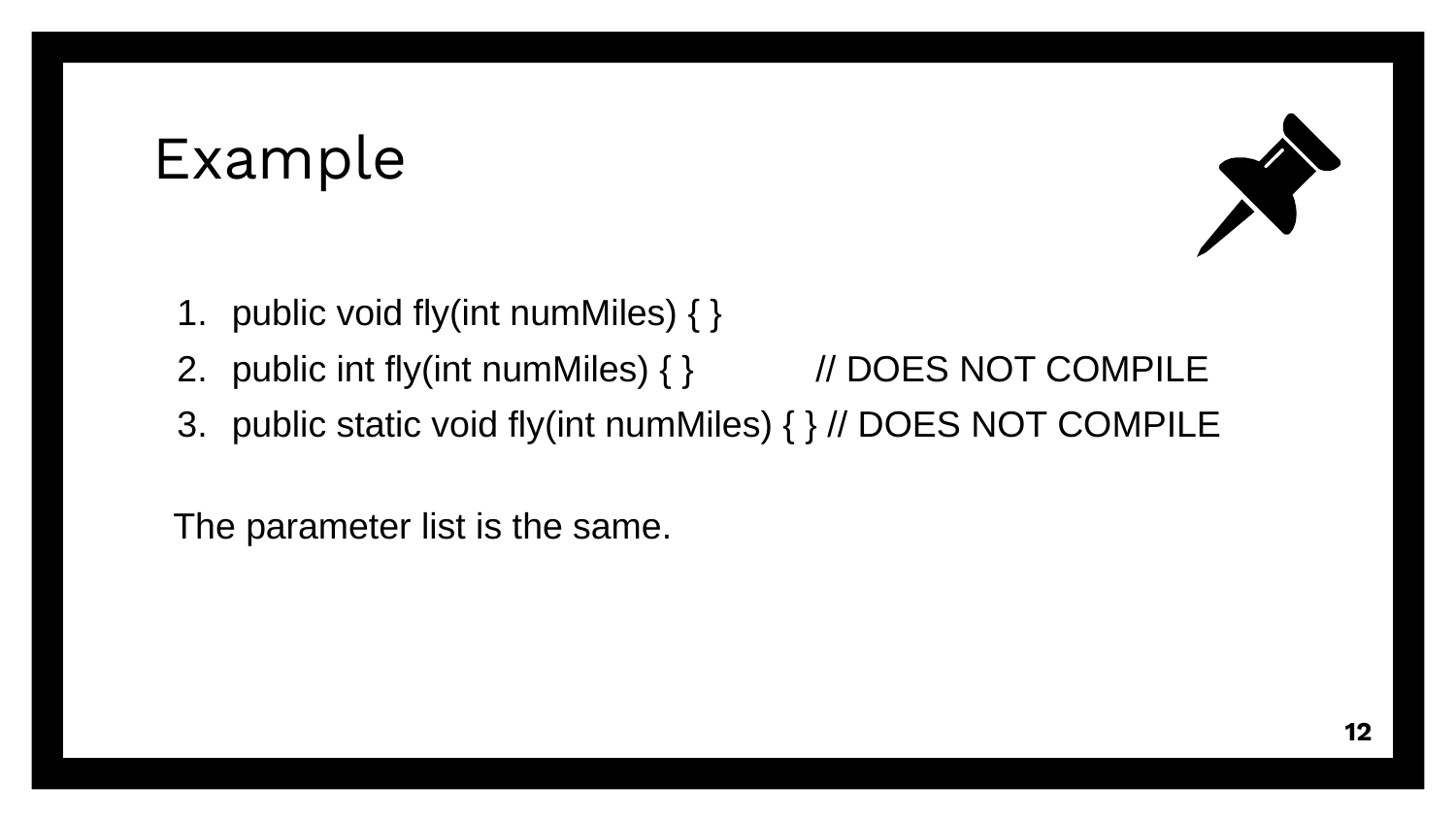

# Example

public void fly(int numMiles) { }
public int fly(int numMiles) { }            // DOES NOT COMPILE
public static void fly(int numMiles) { } // DOES NOT COMPILE

The parameter list is the same.

12